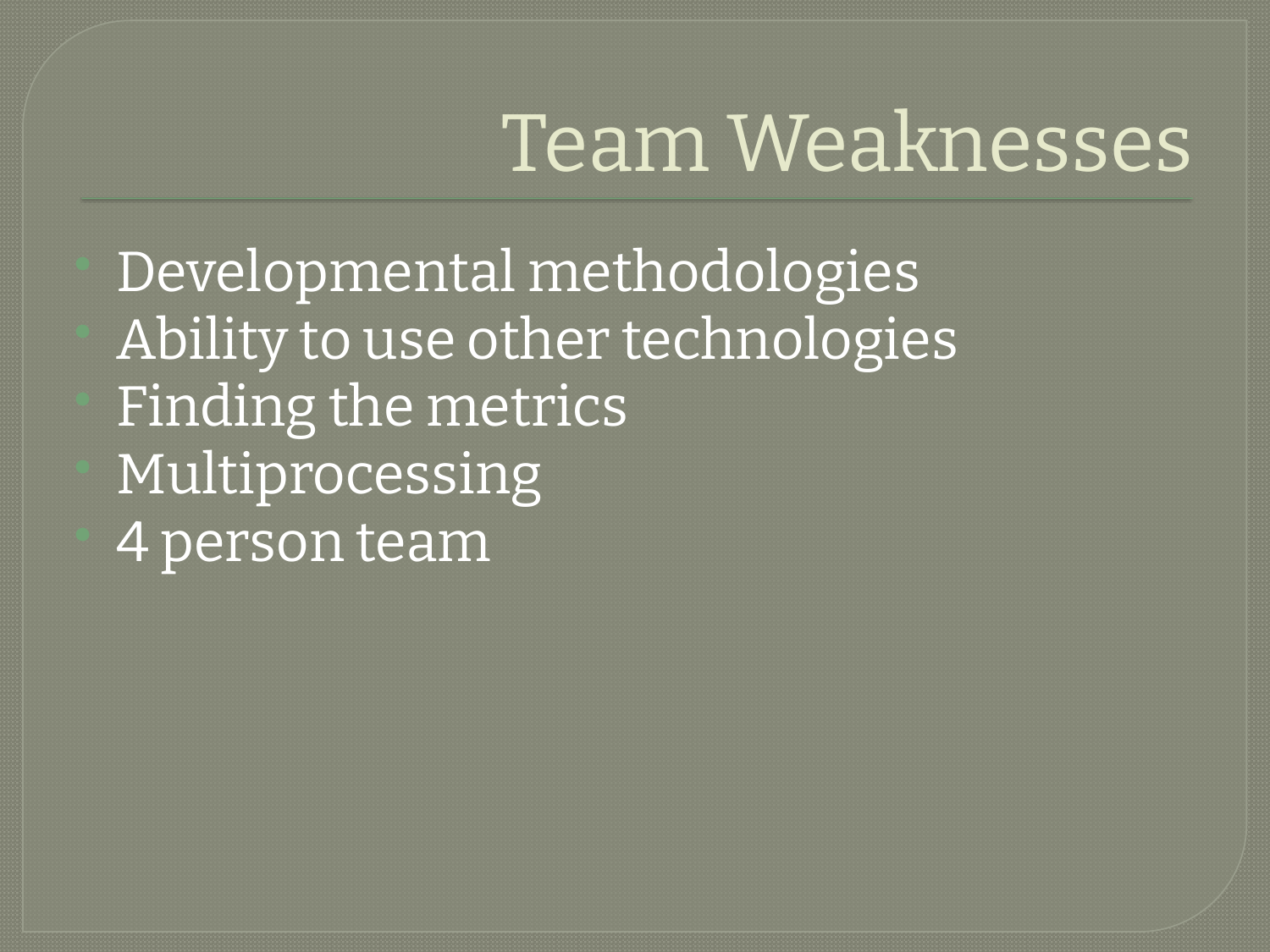

# Team Weaknesses
Developmental methodologies
Ability to use other technologies
Finding the metrics
Multiprocessing
4 person team